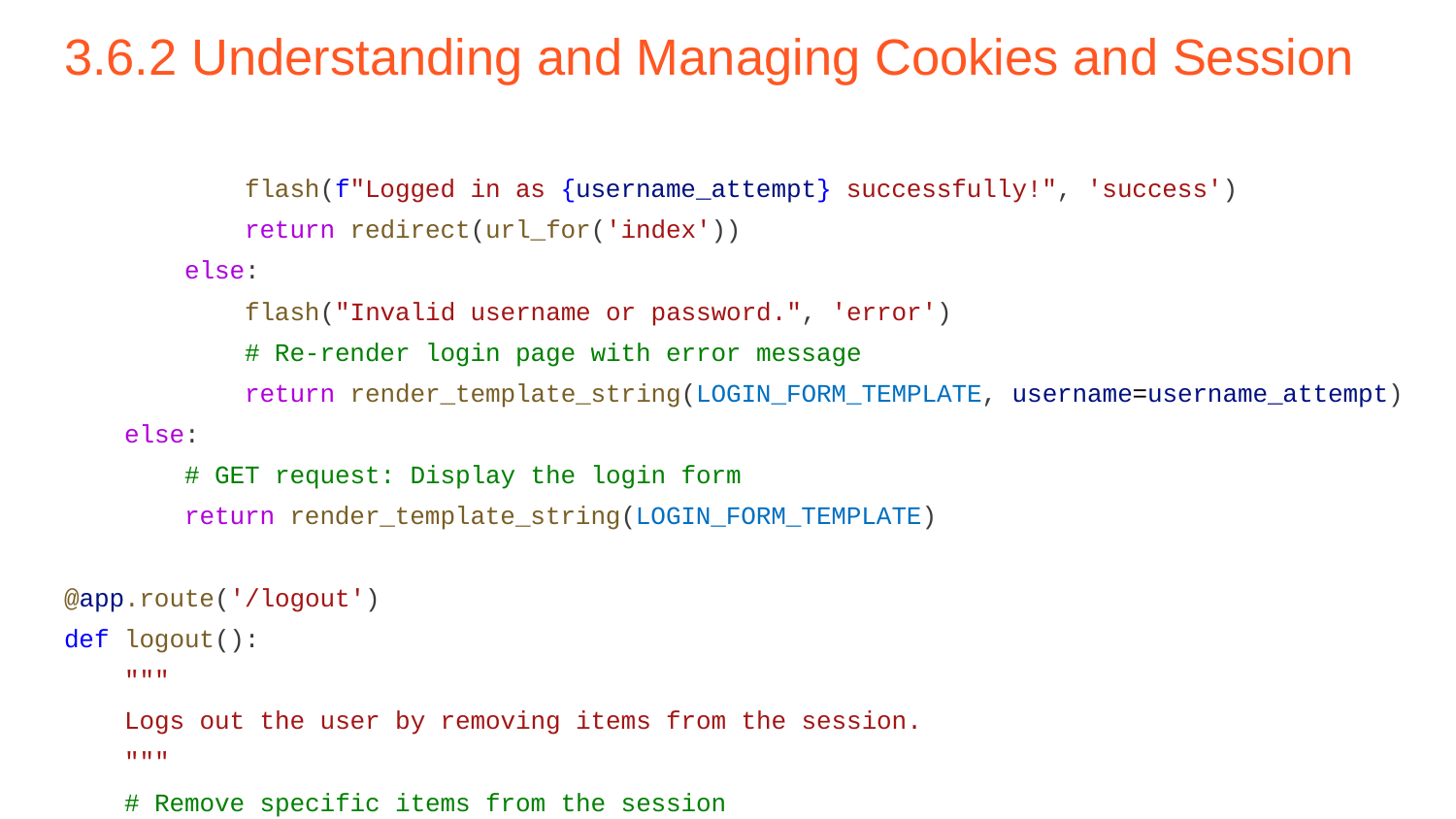

# 3.6.2 Understanding and Managing Cookies and Session
            flash(f"Logged in as {username_attempt} successfully!", 'success')
            return redirect(url_for('index'))
        else:
            flash("Invalid username or password.", 'error')
            # Re-render login page with error message
            return render_template_string(LOGIN_FORM_TEMPLATE, username=username_attempt)
    else:
        # GET request: Display the login form
        return render_template_string(LOGIN_FORM_TEMPLATE)

@app.route('/logout')
def logout():
    """
    Logs out the user by removing items from the session.
    """
    # Remove specific items from the session